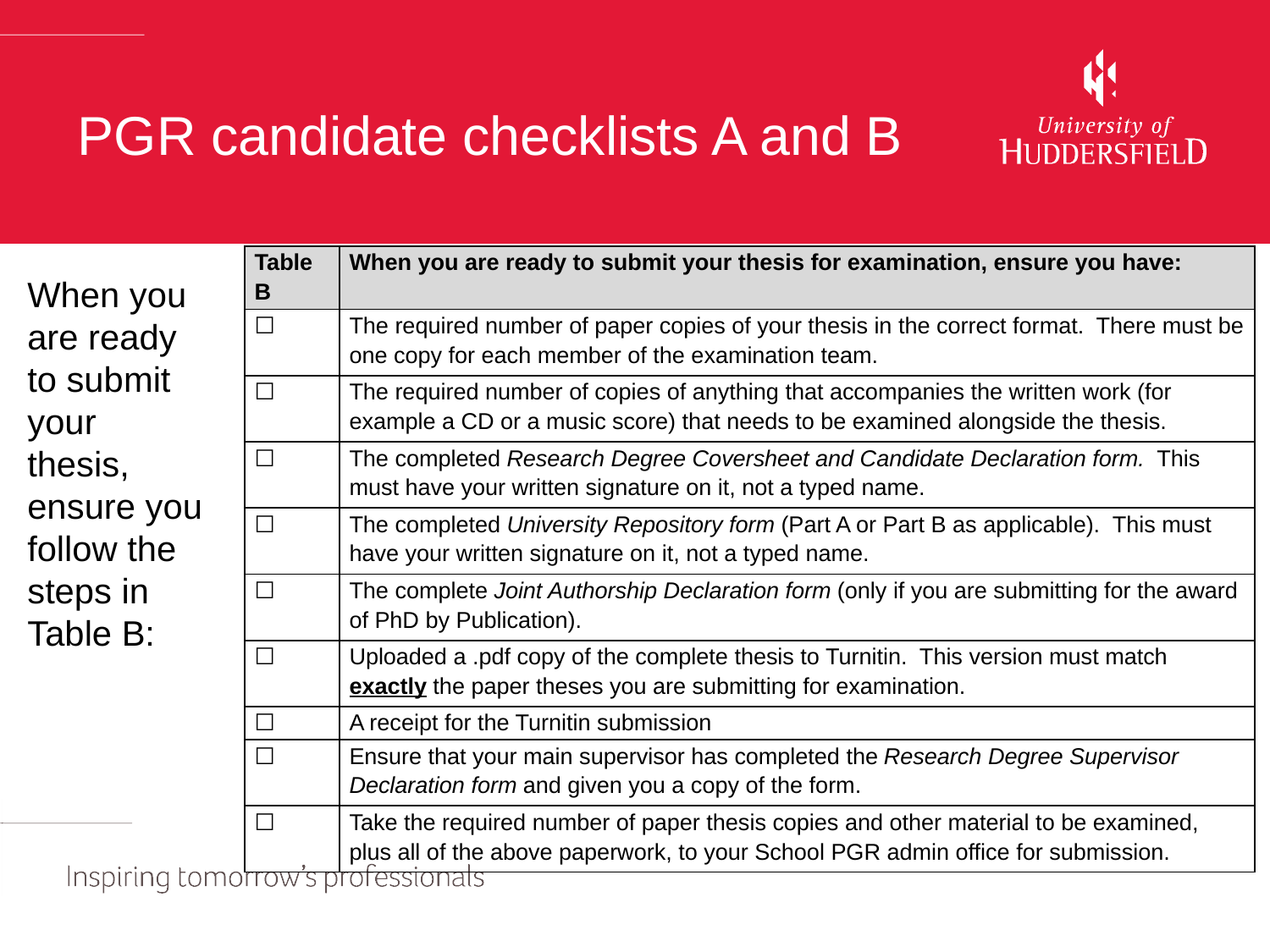

# PGR candidate checklists A and B
| Table B | When you are ready to submit your thesis for examination, ensure you have: |
| --- | --- |
| ☐ | The required number of paper copies of your thesis in the correct format. There must be one copy for each member of the examination team. |
| ☐ | The required number of copies of anything that accompanies the written work (for example a CD or a music score) that needs to be examined alongside the thesis. |
| ☐ | The completed Research Degree Coversheet and Candidate Declaration form. This must have your written signature on it, not a typed name. |
| ☐ | The completed University Repository form (Part A or Part B as applicable). This must have your written signature on it, not a typed name. |
| ☐ | The complete Joint Authorship Declaration form (only if you are submitting for the award of PhD by Publication). |
| ☐ | Uploaded a .pdf copy of the complete thesis to Turnitin. This version must match exactly the paper theses you are submitting for examination. |
| ☐ | A receipt for the Turnitin submission |
| ☐ | Ensure that your main supervisor has completed the Research Degree Supervisor Declaration form and given you a copy of the form. |
| ☐ | Take the required number of paper thesis copies and other material to be examined, plus all of the above paperwork, to your School PGR admin office for submission. |
When you are ready to submit your thesis, ensure you follow the steps in Table B: